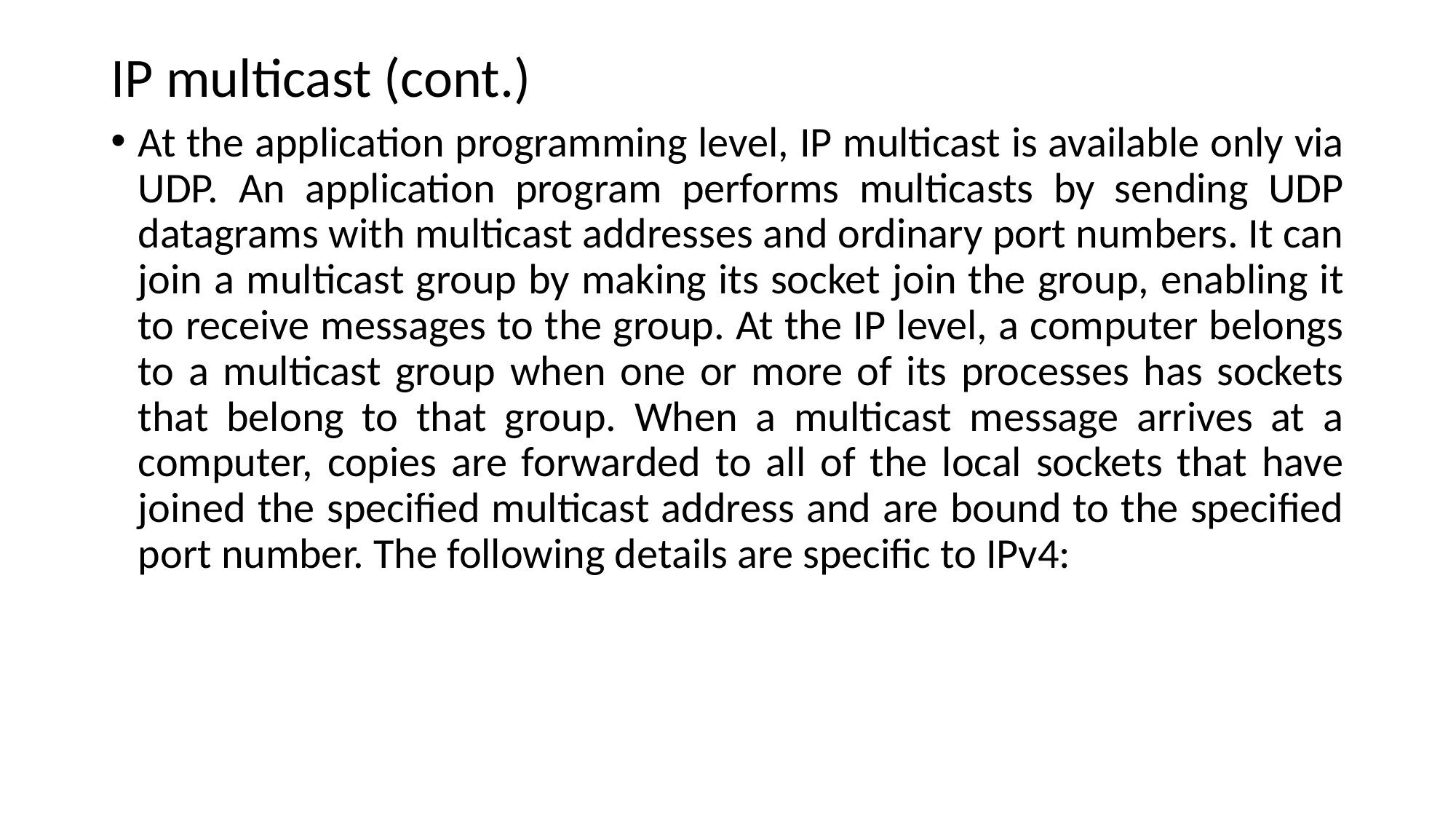

# IP multicast (cont.)
At the application programming level, IP multicast is available only via UDP. An application program performs multicasts by sending UDP datagrams with multicast addresses and ordinary port numbers. It can join a multicast group by making its socket join the group, enabling it to receive messages to the group. At the IP level, a computer belongs to a multicast group when one or more of its processes has sockets that belong to that group. When a multicast message arrives at a computer, copies are forwarded to all of the local sockets that have joined the specified multicast address and are bound to the specified port number. The following details are specific to IPv4: